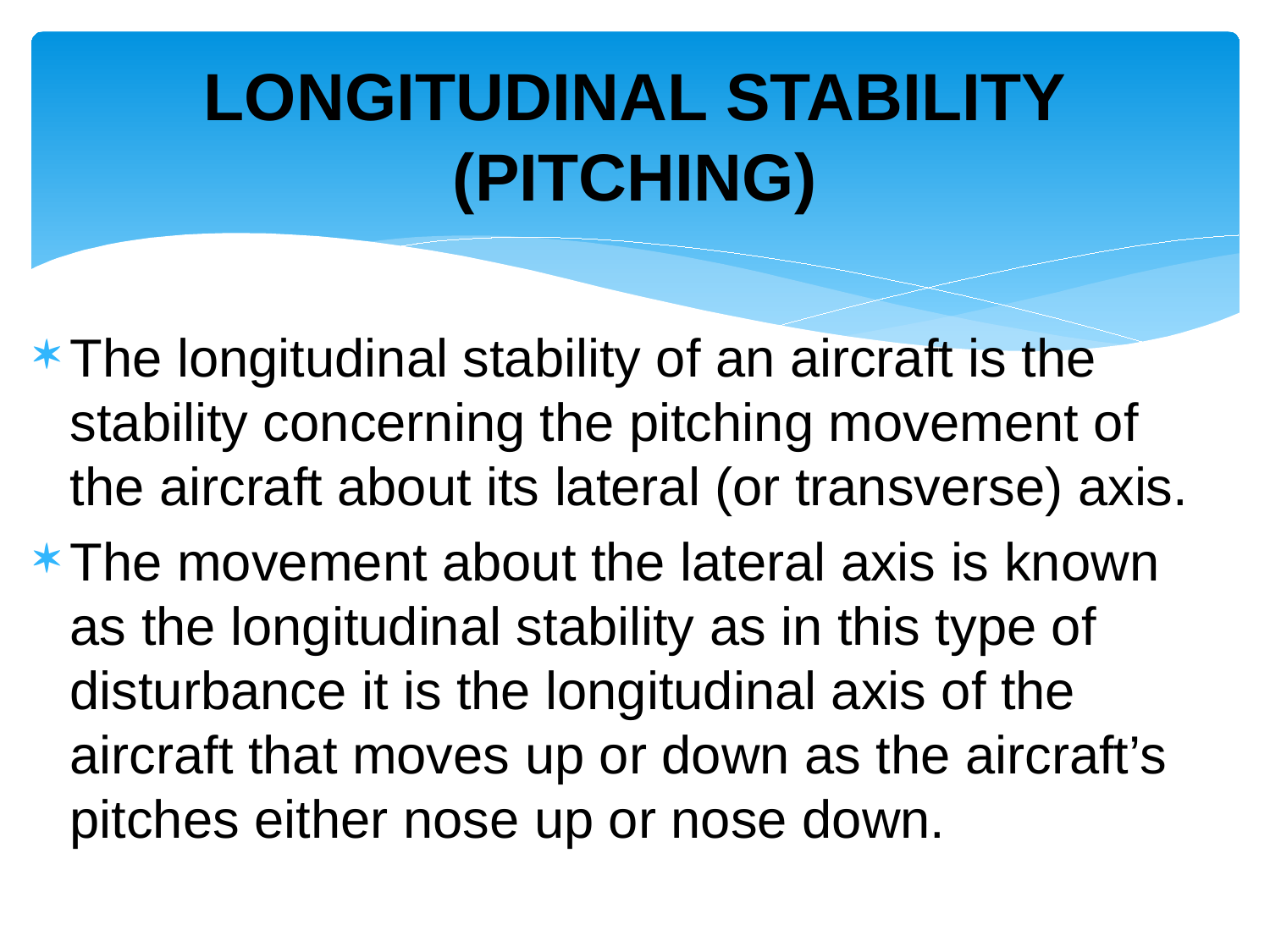

# LONGITUDINAL STABILITY (PITCHING)
The longitudinal stability of an aircraft is the stability concerning the pitching movement of the aircraft about its lateral (or transverse) axis.
The movement about the lateral axis is known as the longitudinal stability as in this type of disturbance it is the longitudinal axis of the aircraft that moves up or down as the aircraft’s pitches either nose up or nose down.